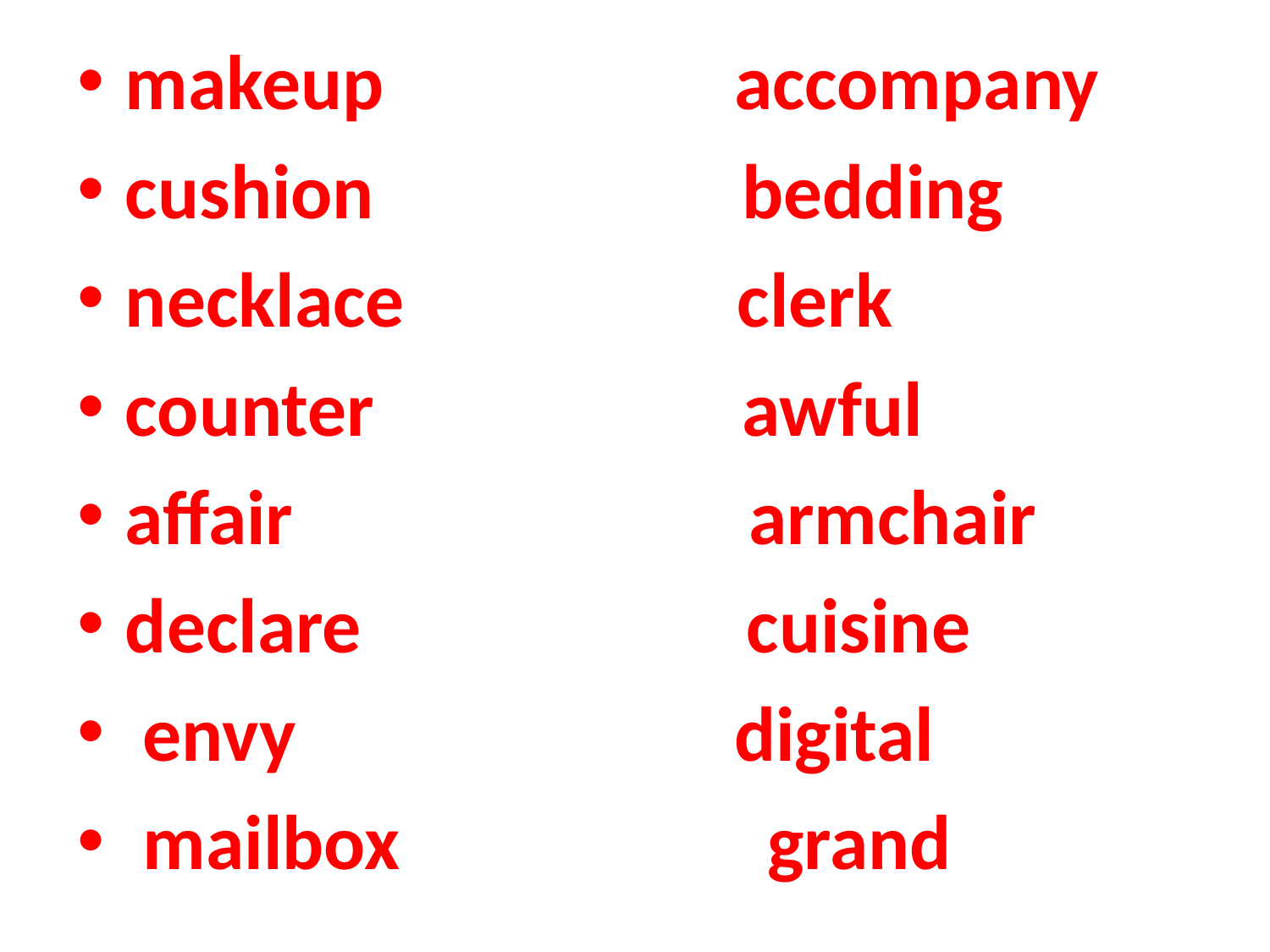

makeup                    accompany
cushion                     bedding
necklace                   clerk
counter                     awful
affair                          armchair
declare                      cuisine
 envy                         digital
 mailbox                     grand